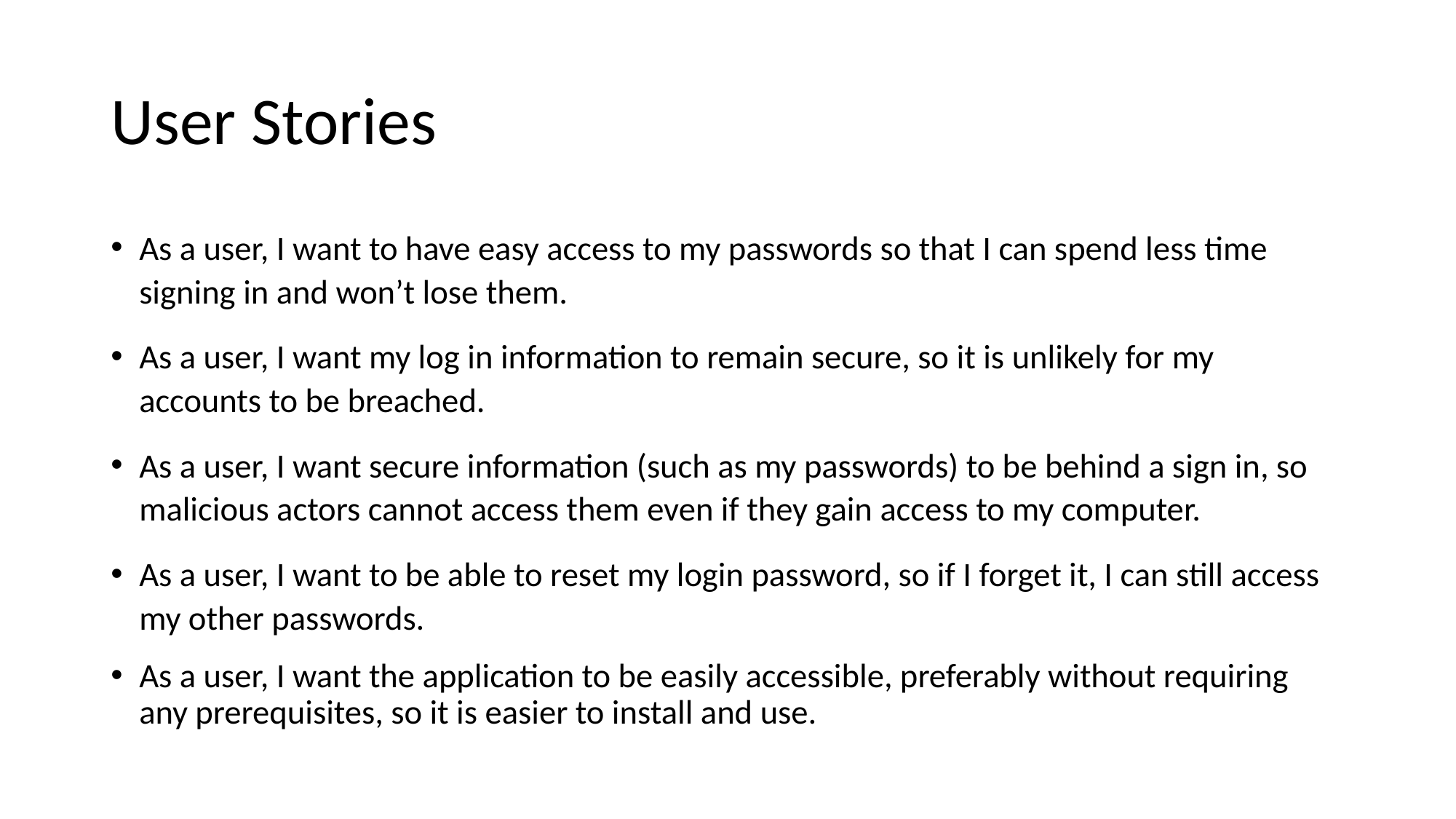

# User Stories
As a user, I want to have easy access to my passwords so that I can spend less time signing in and won’t lose them.
As a user, I want my log in information to remain secure, so it is unlikely for my accounts to be breached.
As a user, I want secure information (such as my passwords) to be behind a sign in, so malicious actors cannot access them even if they gain access to my computer.
As a user, I want to be able to reset my login password, so if I forget it, I can still access my other passwords.
As a user, I want the application to be easily accessible, preferably without requiring any prerequisites, so it is easier to install and use.